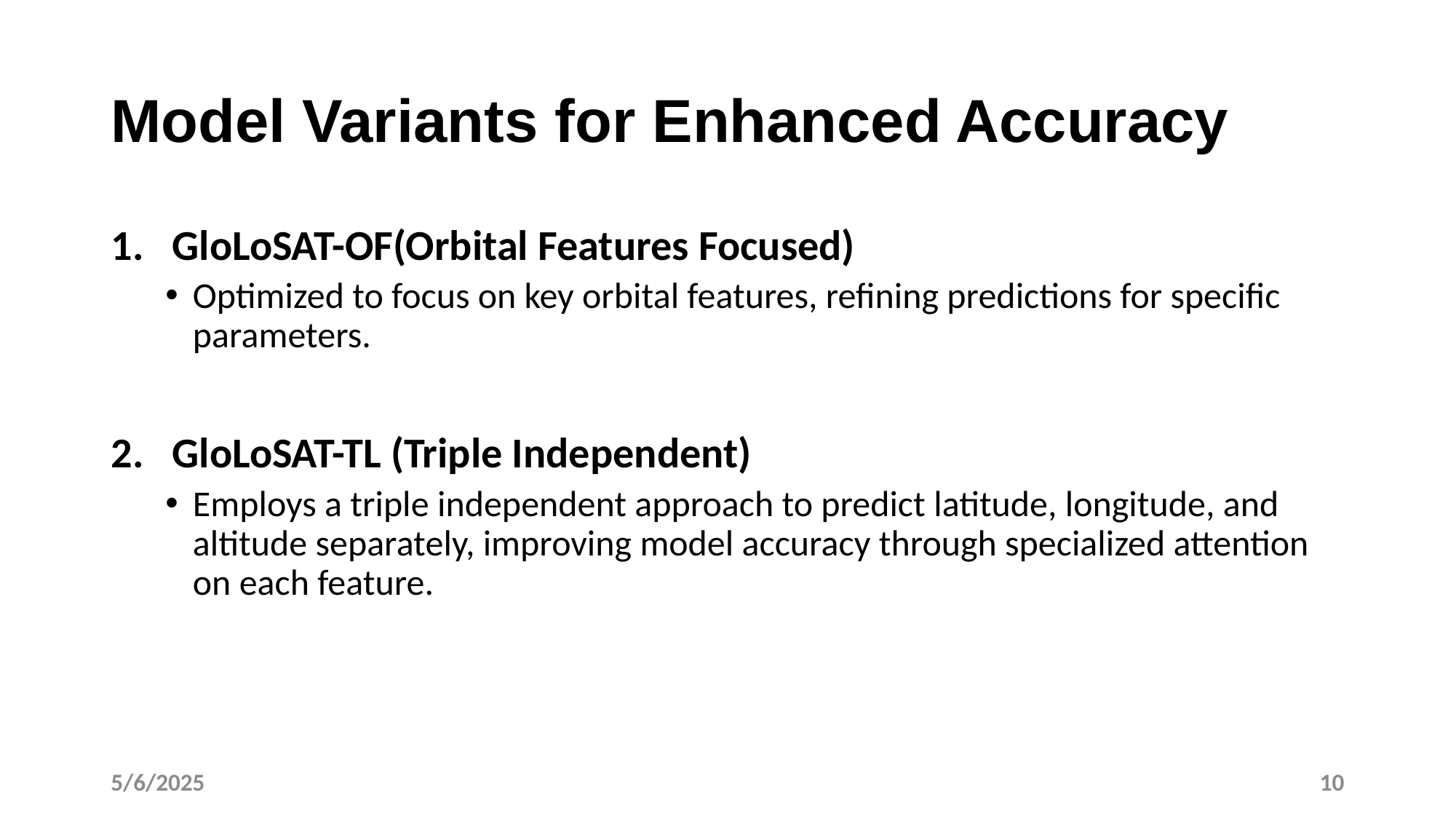

# Model Variants for Enhanced Accuracy
GloLoSAT-OF(Orbital Features Focused)
Optimized to focus on key orbital features, refining predictions for specific parameters.

GloLoSAT-TL (Triple Independent)
Employs a triple independent approach to predict latitude, longitude, and altitude separately, improving model accuracy through specialized attention on each feature.
5/6/2025
10